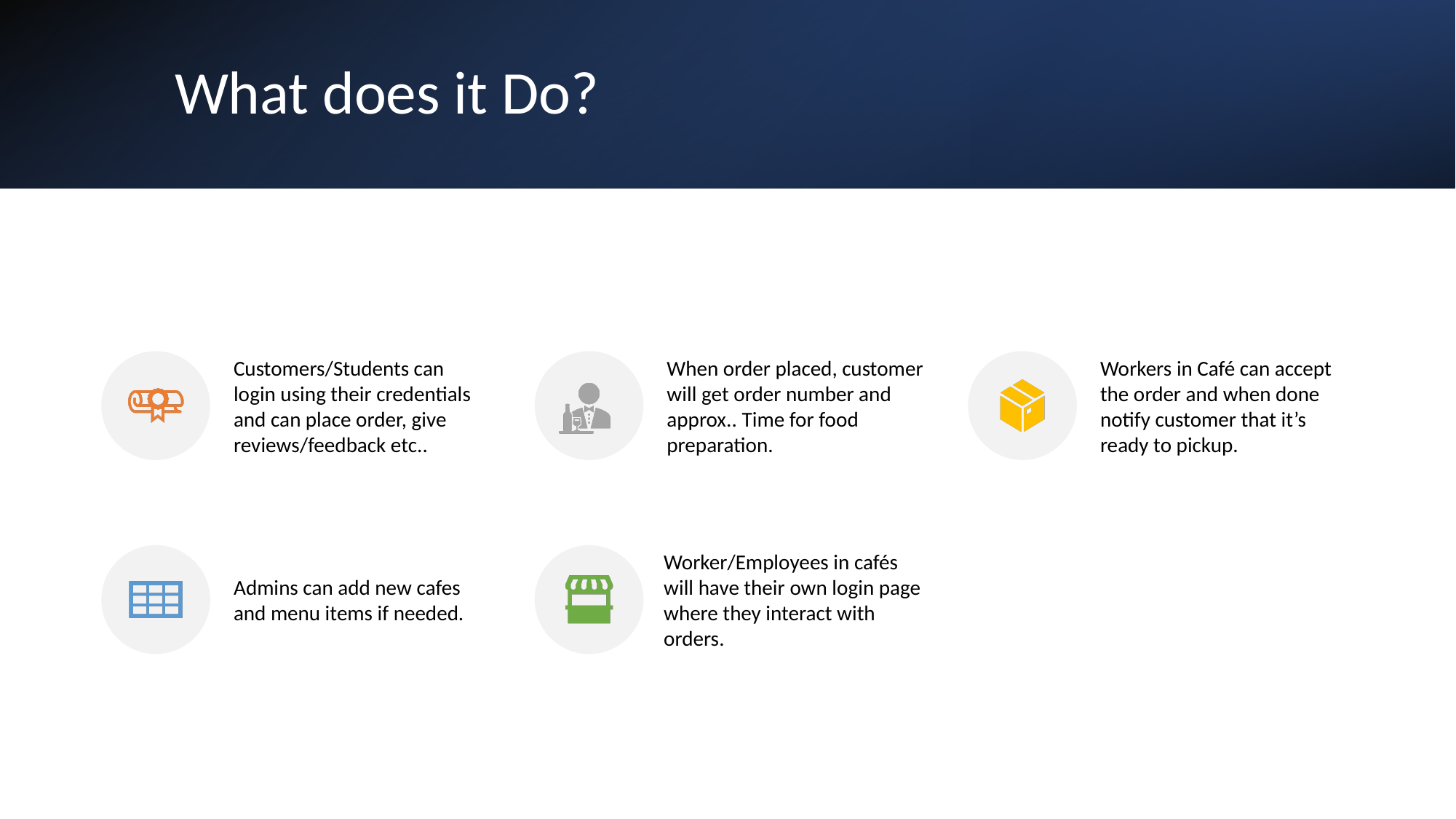

# What does it Do?
Customers/Students can login using their credentials and can place order, give reviews/feedback etc..
When order placed, customer will get order number and approx.. Time for food preparation.
Workers in Café can accept the order and when done notify customer that it’s ready to pickup.
Admins can add new cafes and menu items if needed.
Worker/Employees in cafés will have their own login page where they interact with orders.